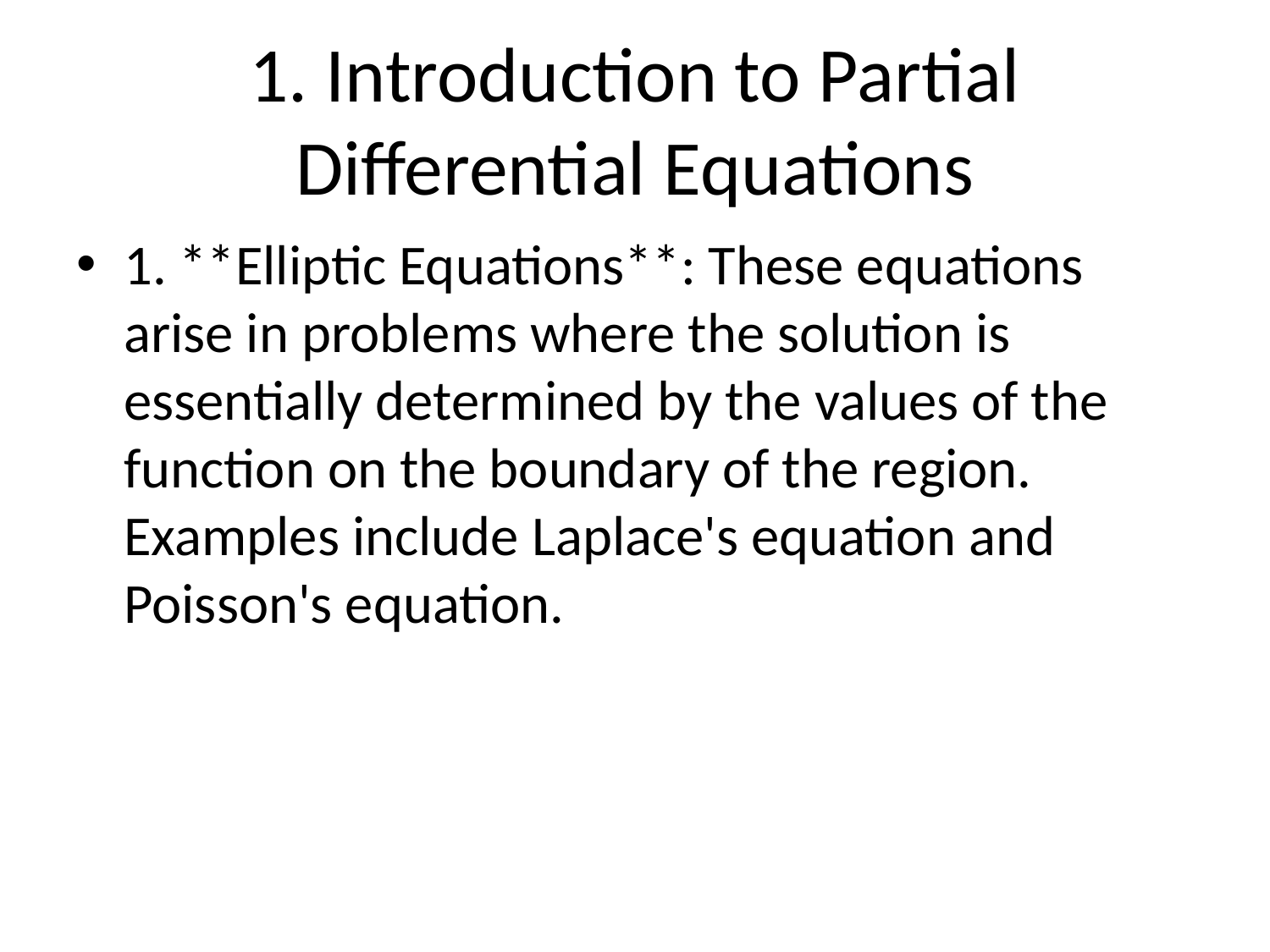

# 1. Introduction to Partial Differential Equations
1. **Elliptic Equations**: These equations arise in problems where the solution is essentially determined by the values of the function on the boundary of the region. Examples include Laplace's equation and Poisson's equation.